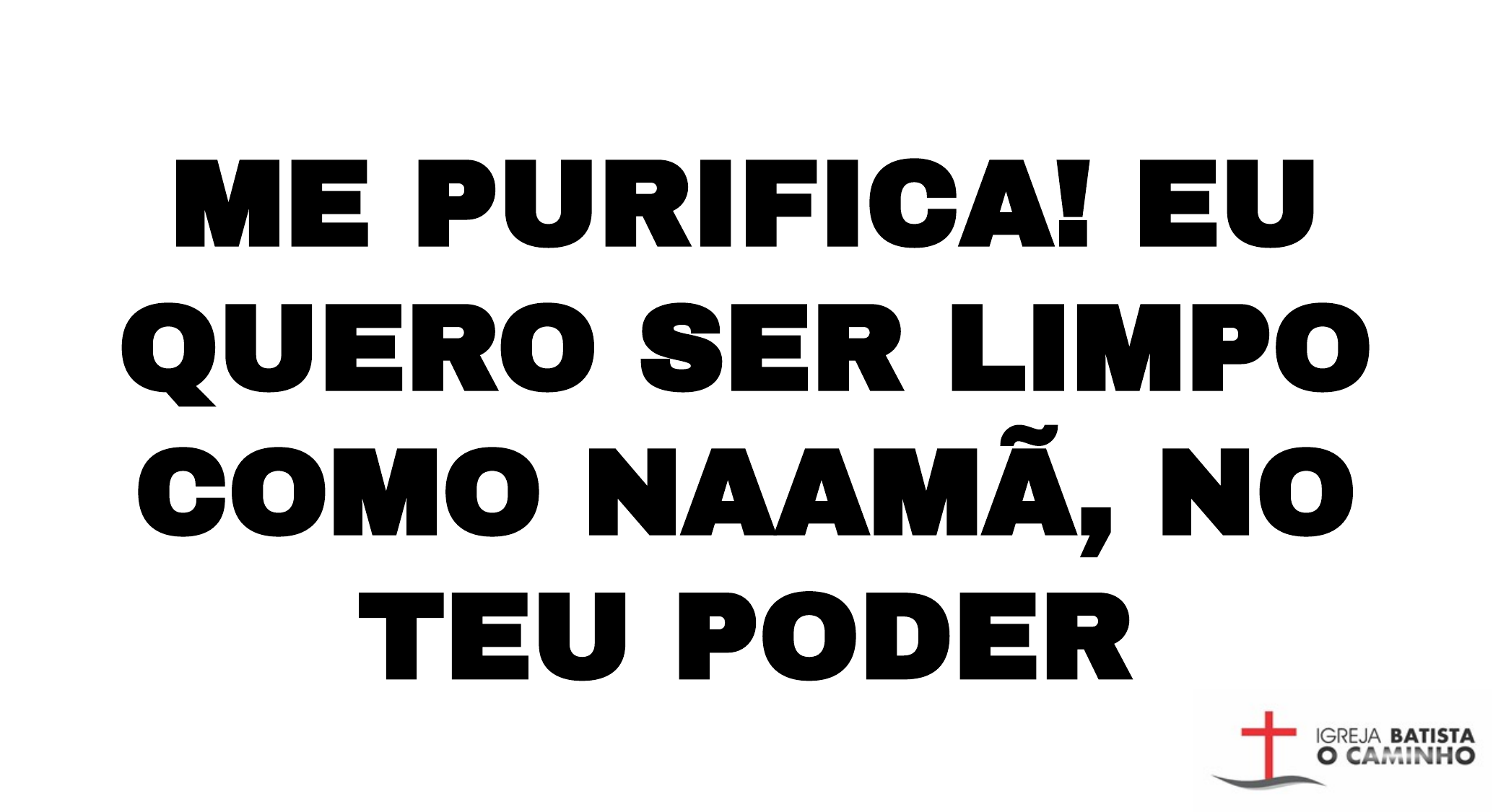

ME PURIFICA! EU QUERO SER LIMPO
COMO NAAMÃ, NO TEU PODER